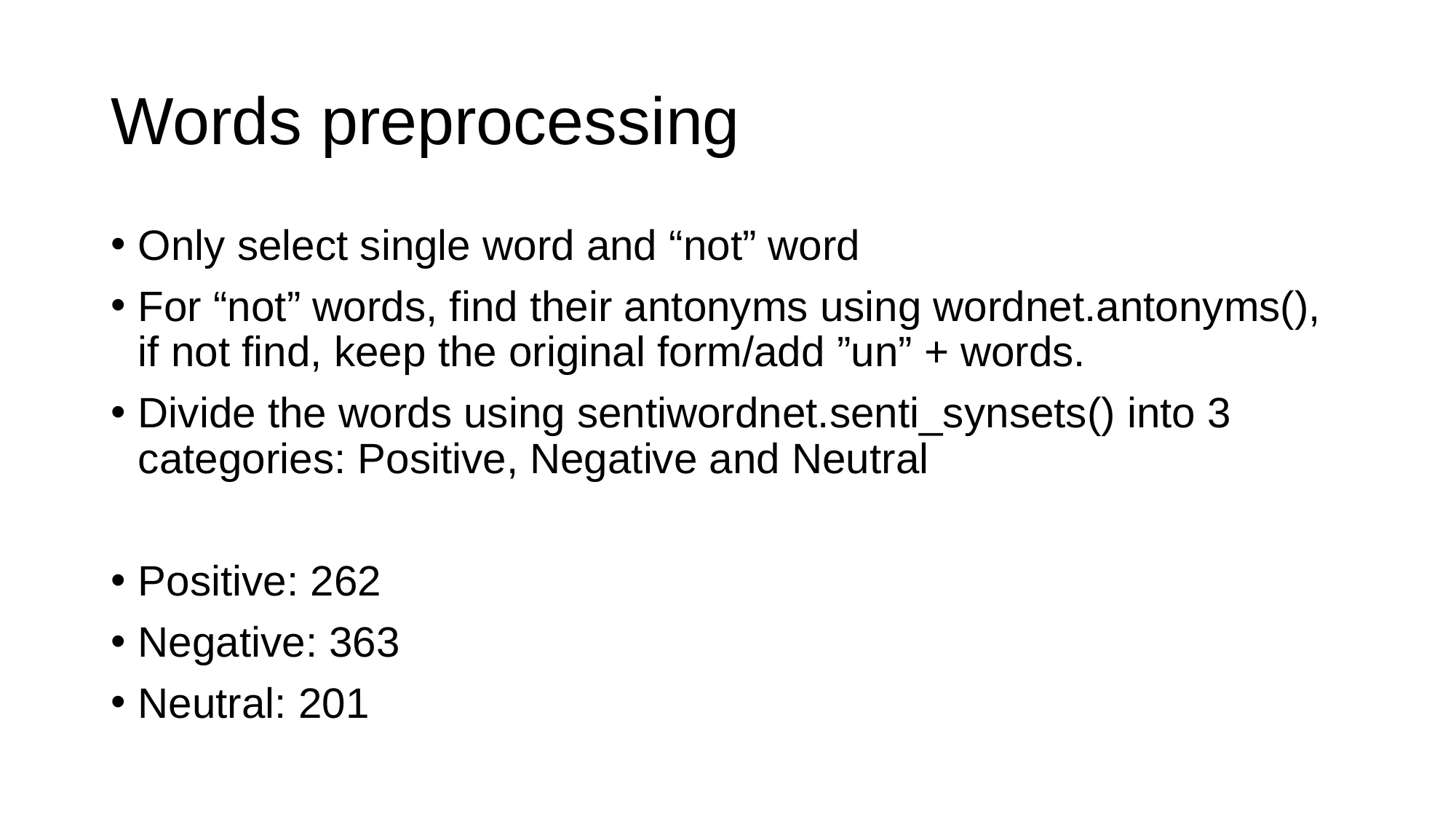

# Words preprocessing
Only select single word and “not” word
For “not” words, find their antonyms using wordnet.antonyms(), if not find, keep the original form/add ”un” + words.
Divide the words using sentiwordnet.senti_synsets() into 3 categories: Positive, Negative and Neutral

Positive: 262
Negative: 363
Neutral: 201